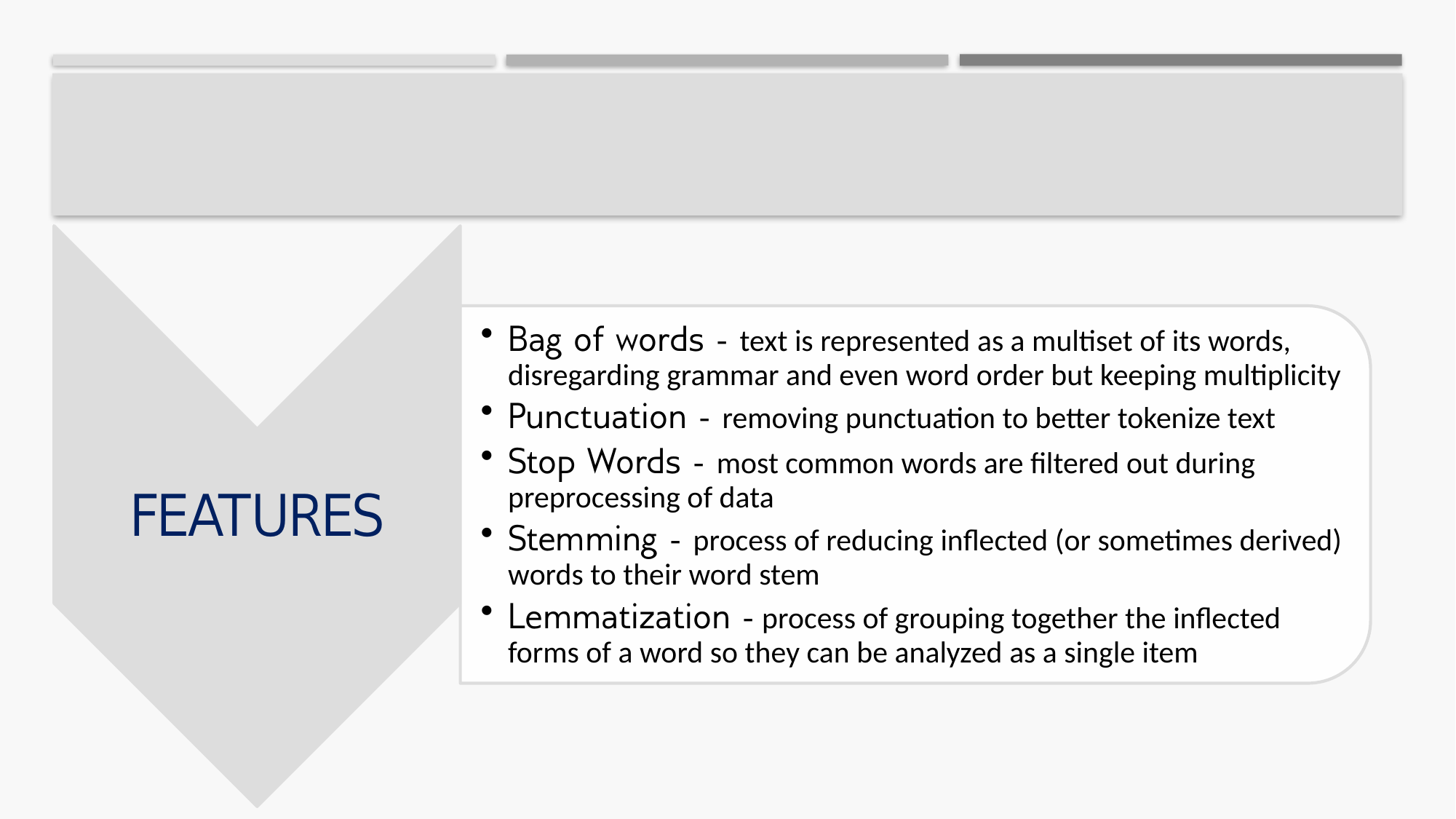

FEATURES
Bag of words - text is represented as a multiset of its words, disregarding grammar and even word order but keeping multiplicity
Punctuation - removing punctuation to better tokenize text
Stop Words - most common words are filtered out during preprocessing of data
Stemming - process of reducing inflected (or sometimes derived) words to their word stem
Lemmatization - process of grouping together the inflected forms of a word so they can be analyzed as a single item